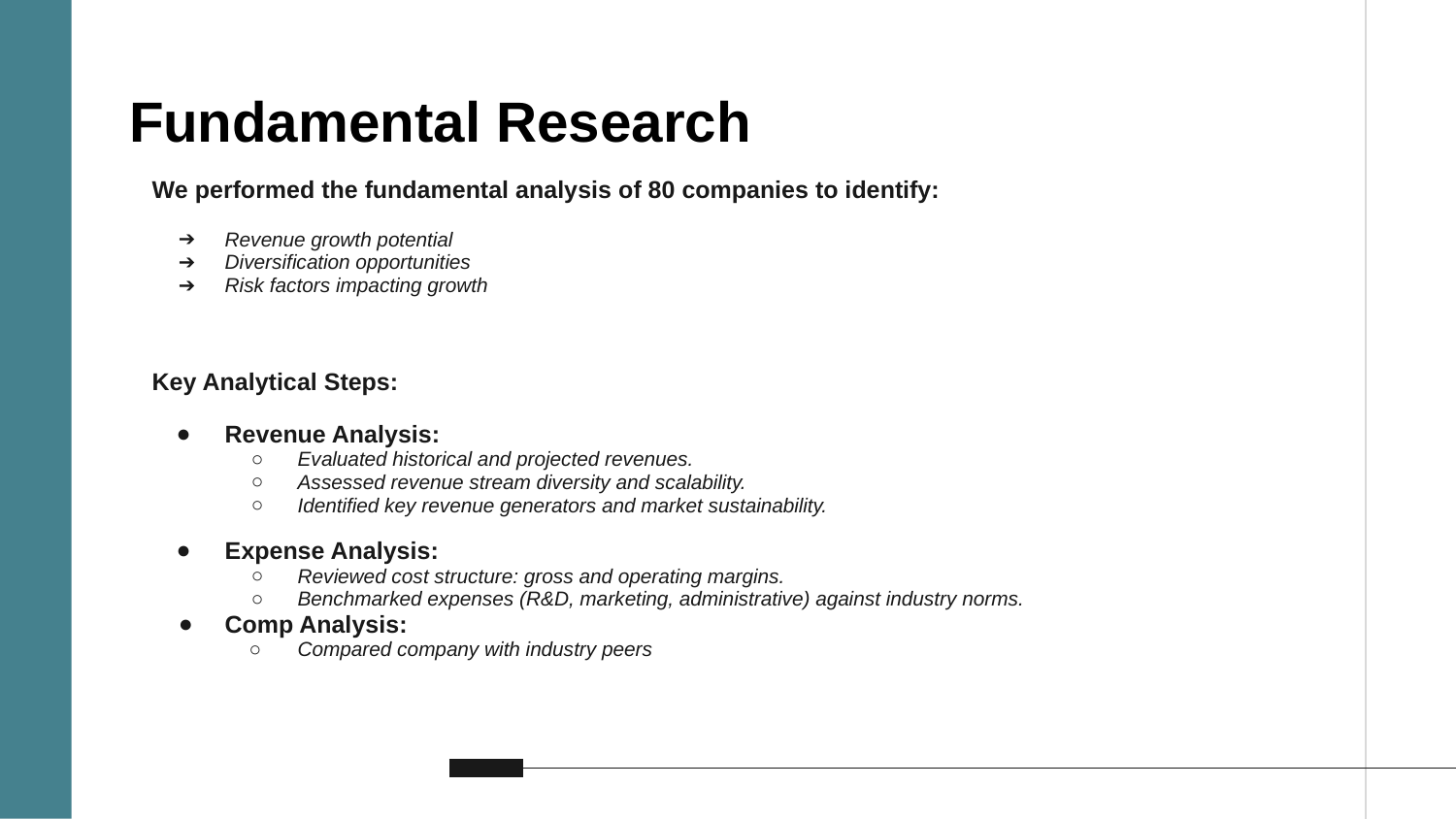

# Fundamental Research

We performed the fundamental analysis of 80 companies to identify:
Revenue growth potential
Diversification opportunities
Risk factors impacting growth

Key Analytical Steps:
Revenue Analysis:
Evaluated historical and projected revenues.
Assessed revenue stream diversity and scalability.
Identified key revenue generators and market sustainability.
Expense Analysis:
Reviewed cost structure: gross and operating margins.
Benchmarked expenses (R&D, marketing, administrative) against industry norms.
Comp Analysis:
Compared company with industry peers